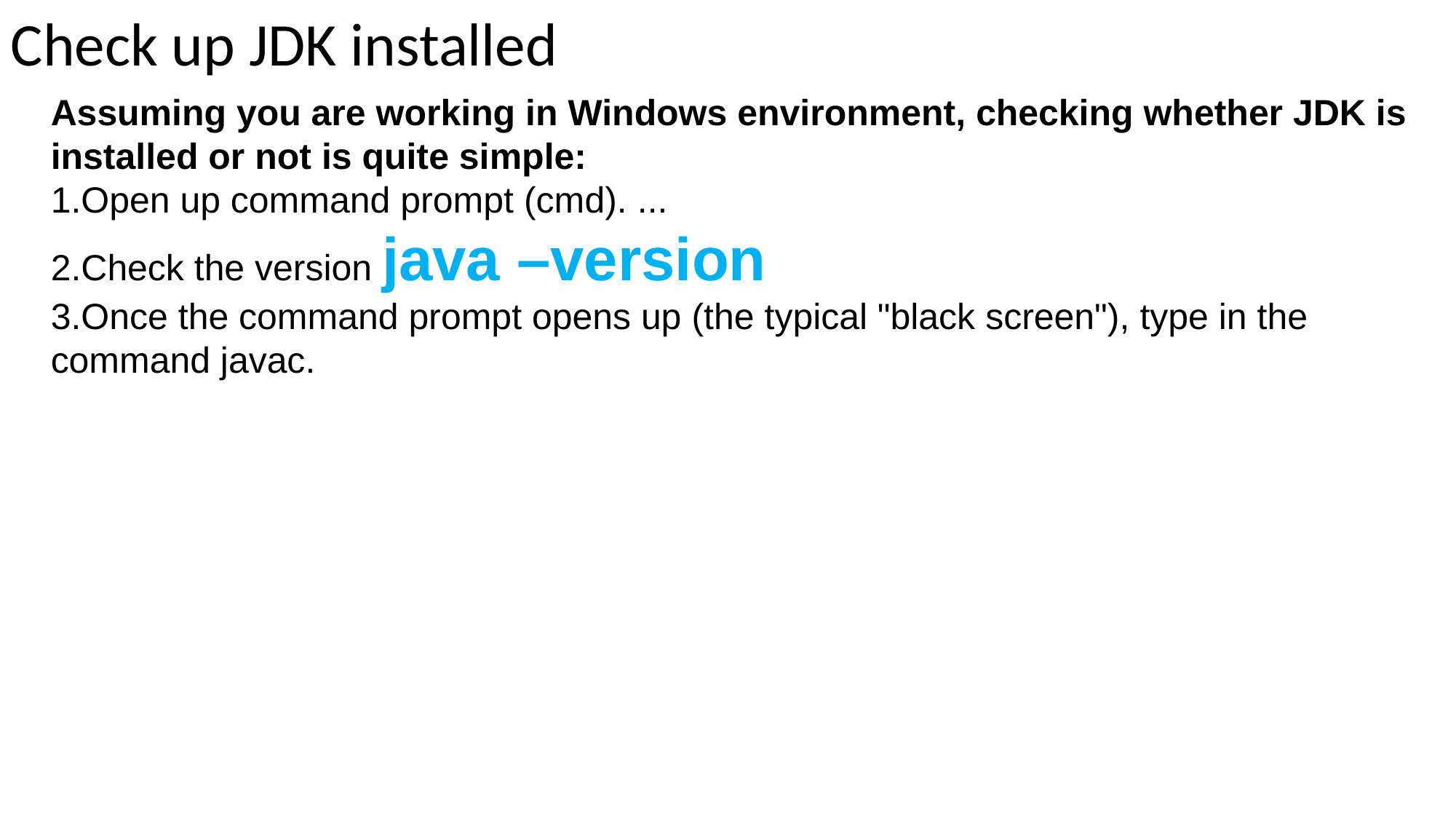

Check up JDK installed
Assuming you are working in Windows environment, checking whether JDK is installed or not is quite simple:
Open up command prompt (cmd). ...
Check the version java –version
Once the command prompt opens up (the typical "black screen"), type in the command javac.